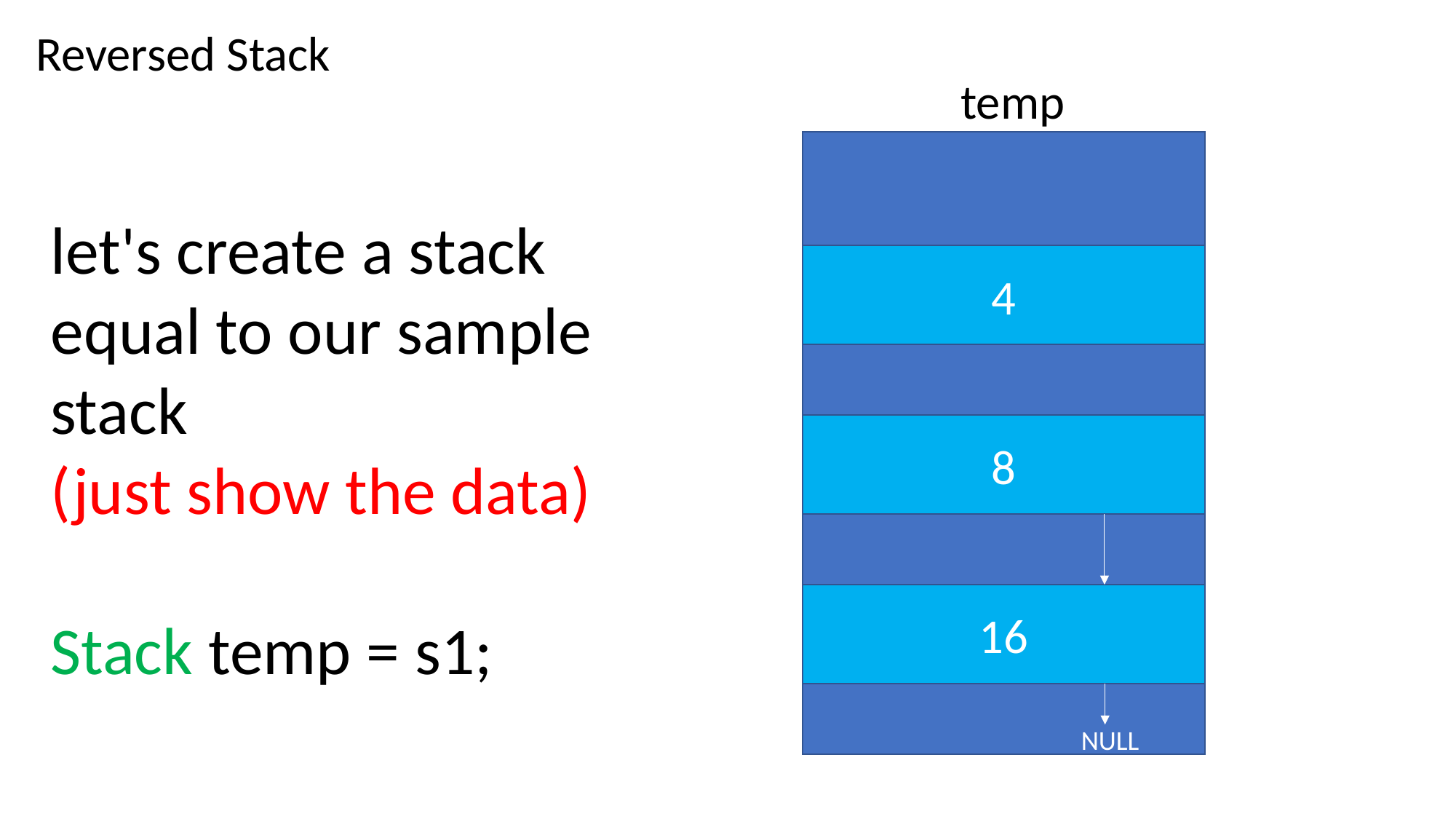

Reversed Stack
temp

let's create a stack equal to our sample stack
(just show the data)

Stack temp = s1;
4
8
16
NULL